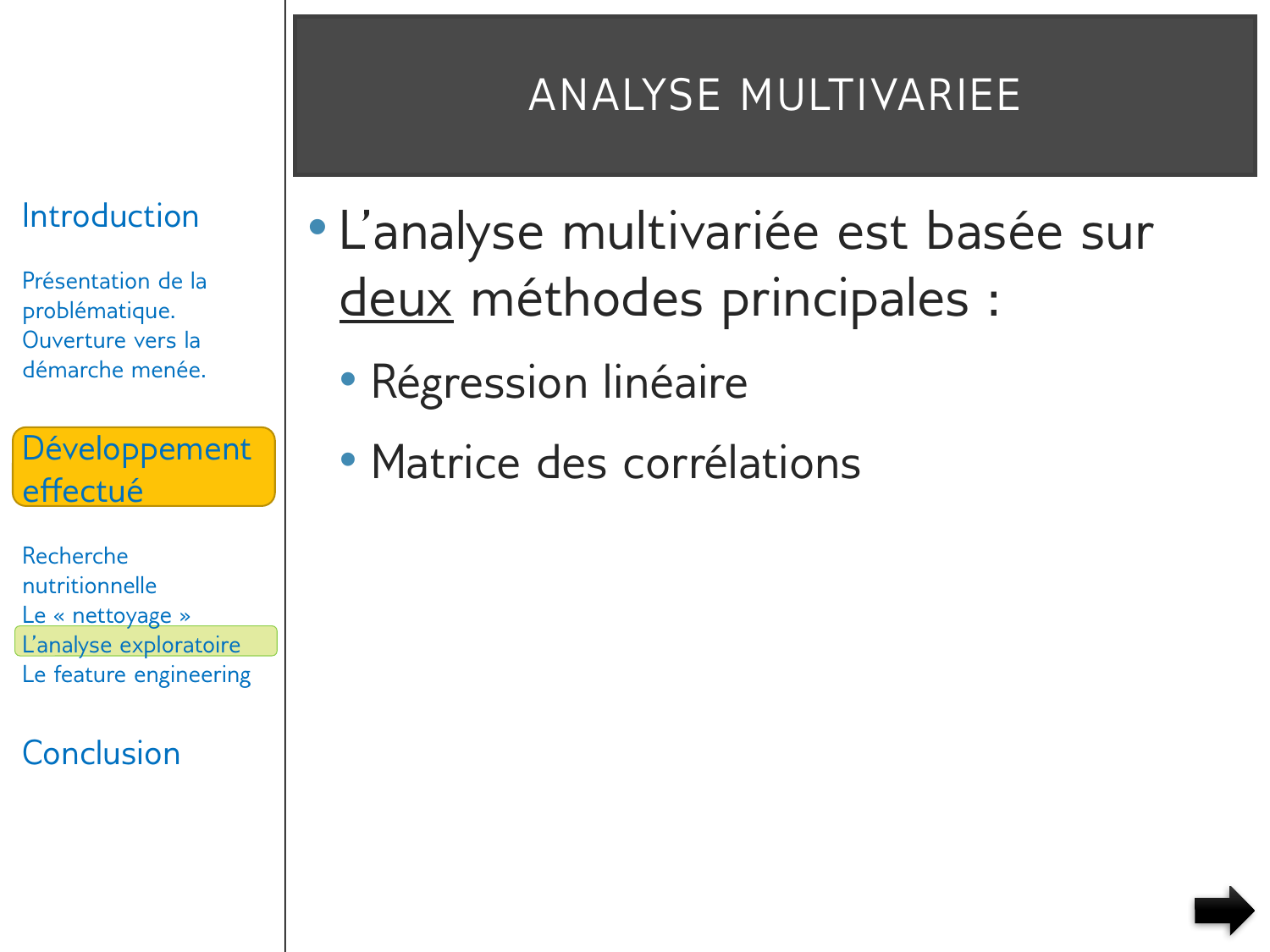

# ANALYSE MULTIVARIEE
L’analyse multivariée est basée sur deux méthodes principales :
Régression linéaire
Matrice des corrélations